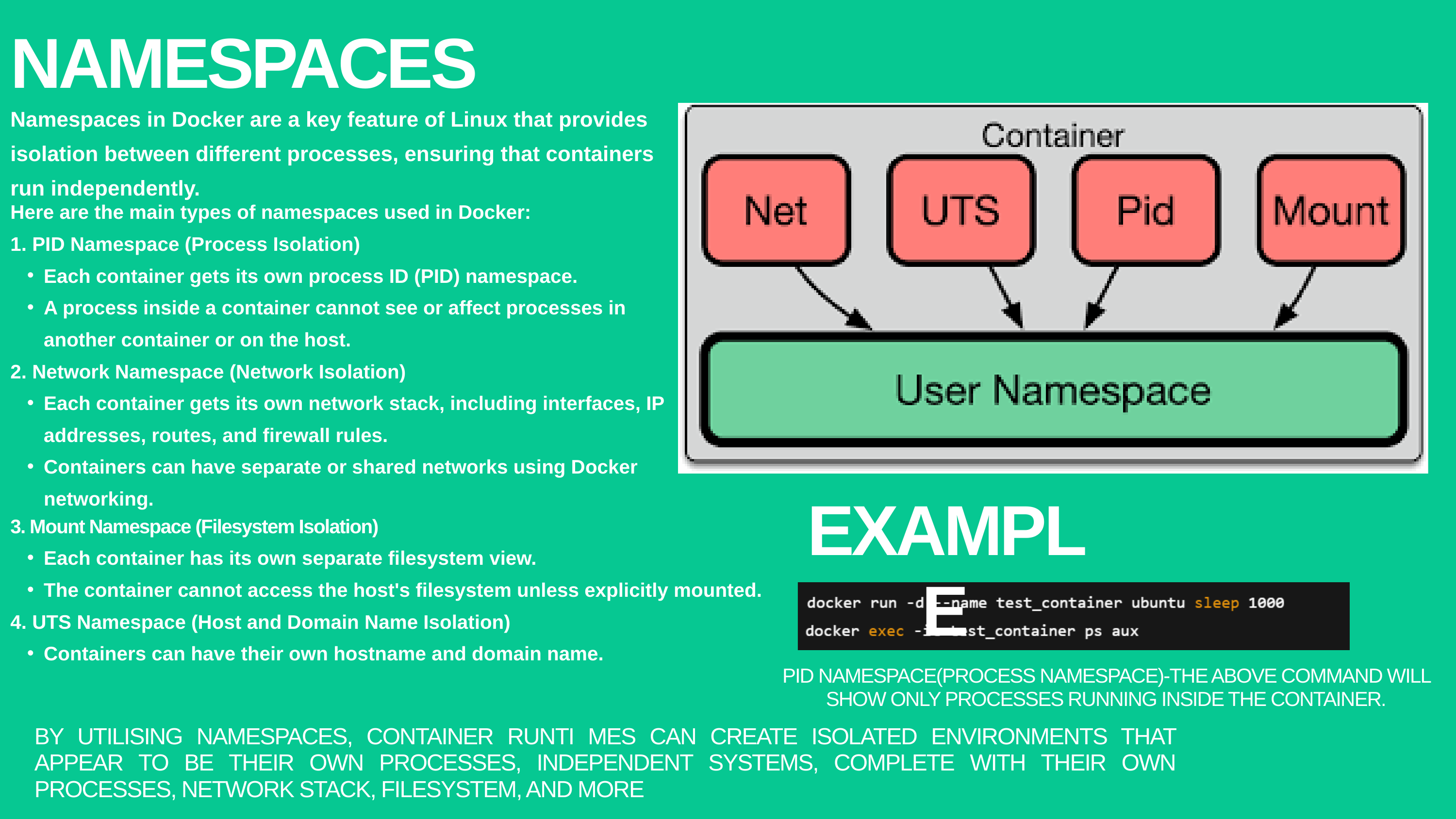

NAMESPACES
Namespaces in Docker are a key feature of Linux that provides isolation between different processes, ensuring that containers run independently.

Here are the main types of namespaces used in Docker:
1. PID Namespace (Process Isolation)
Each container gets its own process ID (PID) namespace.
A process inside a container cannot see or affect processes in another container or on the host.
2. Network Namespace (Network Isolation)
Each container gets its own network stack, including interfaces, IP addresses, routes, and firewall rules.
Containers can have separate or shared networks using Docker networking.

EXAMPLE
3. Mount Namespace (Filesystem Isolation)
Each container has its own separate filesystem view.
The container cannot access the host's filesystem unless explicitly mounted.
4. UTS Namespace (Host and Domain Name Isolation)
Containers can have their own hostname and domain name.

PID NAMESPACE(PROCESS NAMESPACE)-THE ABOVE COMMAND WILL SHOW ONLY PROCESSES RUNNING INSIDE THE CONTAINER.
BY UTILISING NAMESPACES, CONTAINER RUNTI MES CAN CREATE ISOLATED ENVIRONMENTS THAT APPEAR TO BE THEIR OWN PROCESSES, INDEPENDENT SYSTEMS, COMPLETE WITH THEIR OWN PROCESSES, NETWORK STACK, FILESYSTEM, AND MORE